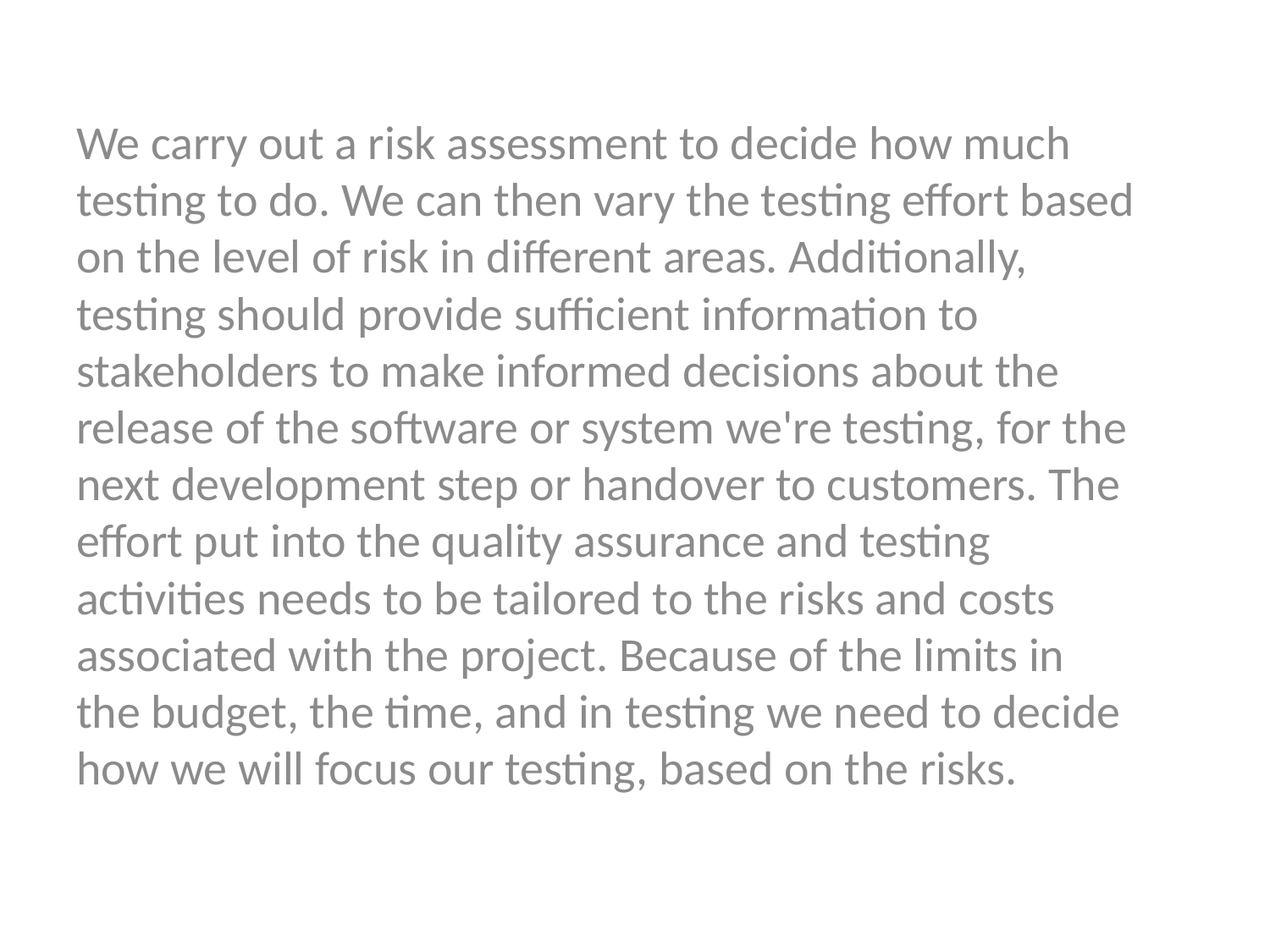

We carry out a risk assessment to decide how much testing to do. We can then vary the testing effort based on the level of risk in different areas. Additionally, testing should provide sufficient information to stakeholders to make informed decisions about the release of the software or system we're testing, for the next development step or handover to customers. The effort put into the quality assurance and testing activities needs to be tailored to the risks and costs associated with the project. Because of the limits in the budget, the time, and in testing we need to decide how we will focus our testing, based on the risks.
#